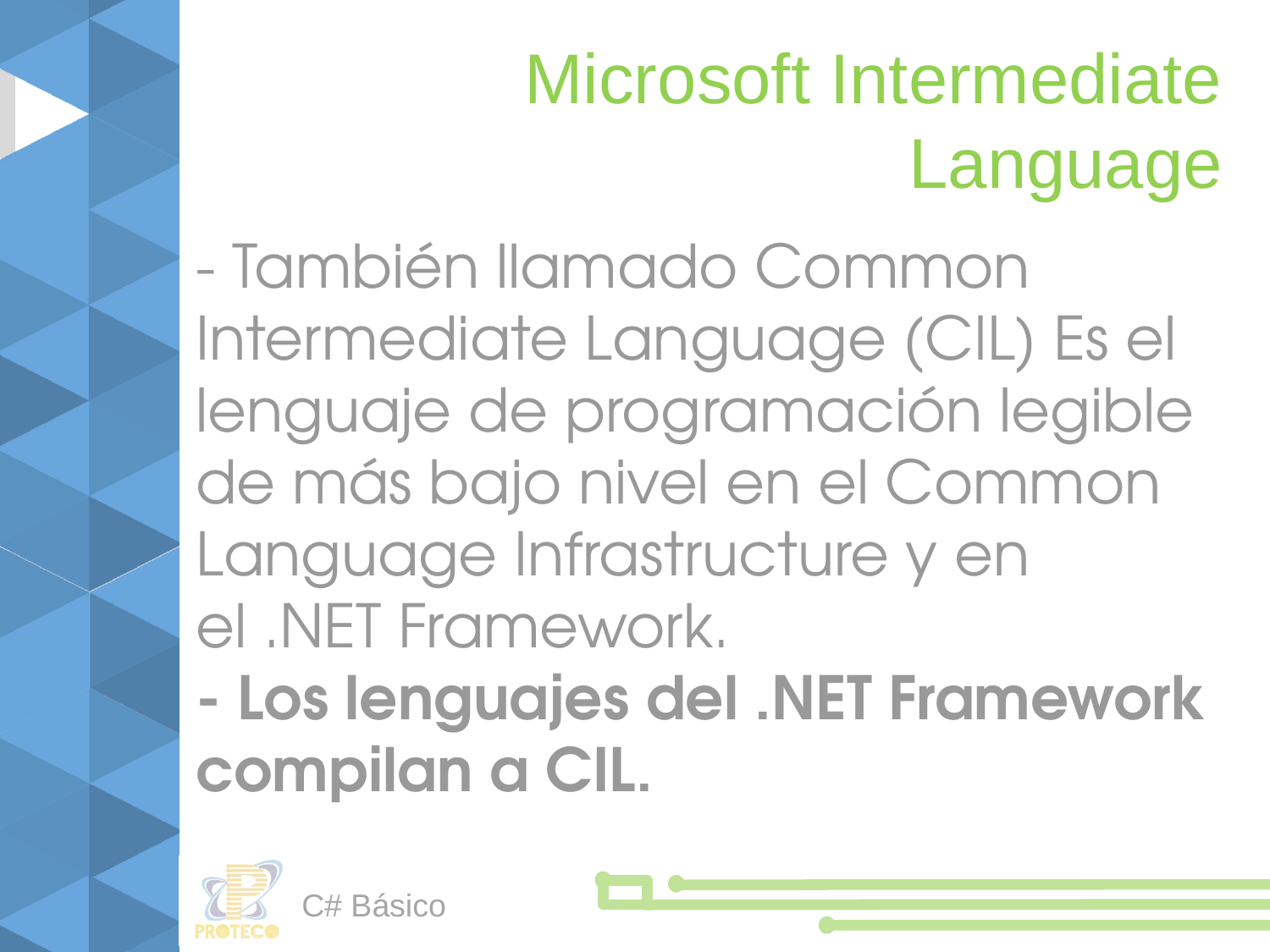

Microsoft Intermediate Language
- También llamado Common Intermediate Language (CIL) Es el lenguaje de programación legible  de más bajo nivel en el Common Language Infrastructure y en el .NET Framework.
- Los lenguajes del .NET Framework compilan a CIL.